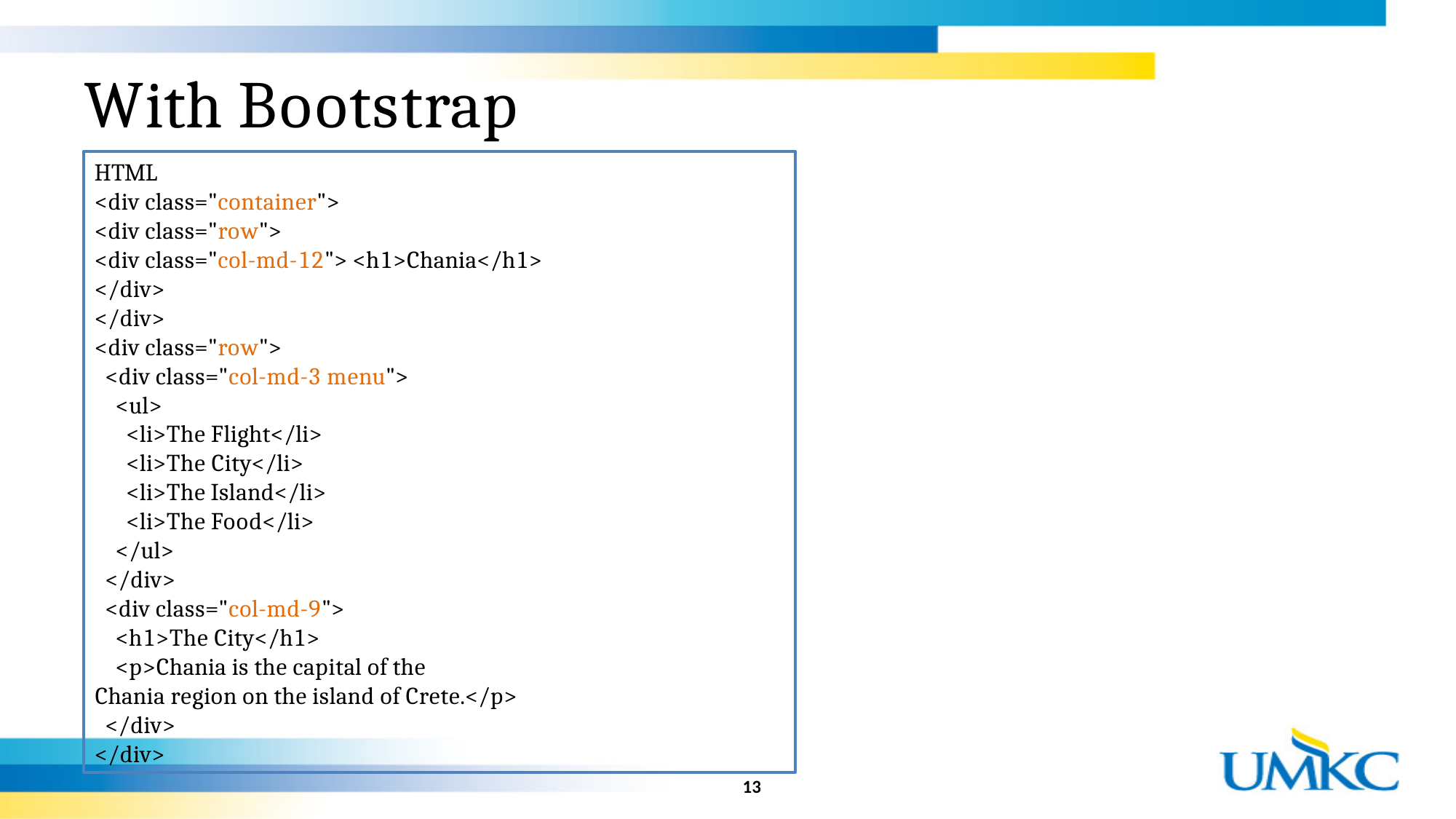

# With Bootstrap
HTML
<div class="container">
<div class="row">
<div class="col-md-12"> <h1>Chania</h1>
</div>
</div>
<div class="row">
  <div class="col-md-3 menu">
    <ul>
      <li>The Flight</li>
      <li>The City</li>
      <li>The Island</li>
      <li>The Food</li>
    </ul>
  </div>
  <div class="col-md-9">
    <h1>The City</h1>
    <p>Chania is the capital of the
Chania region on the island of Crete.</p>
  </div>
</div>
13